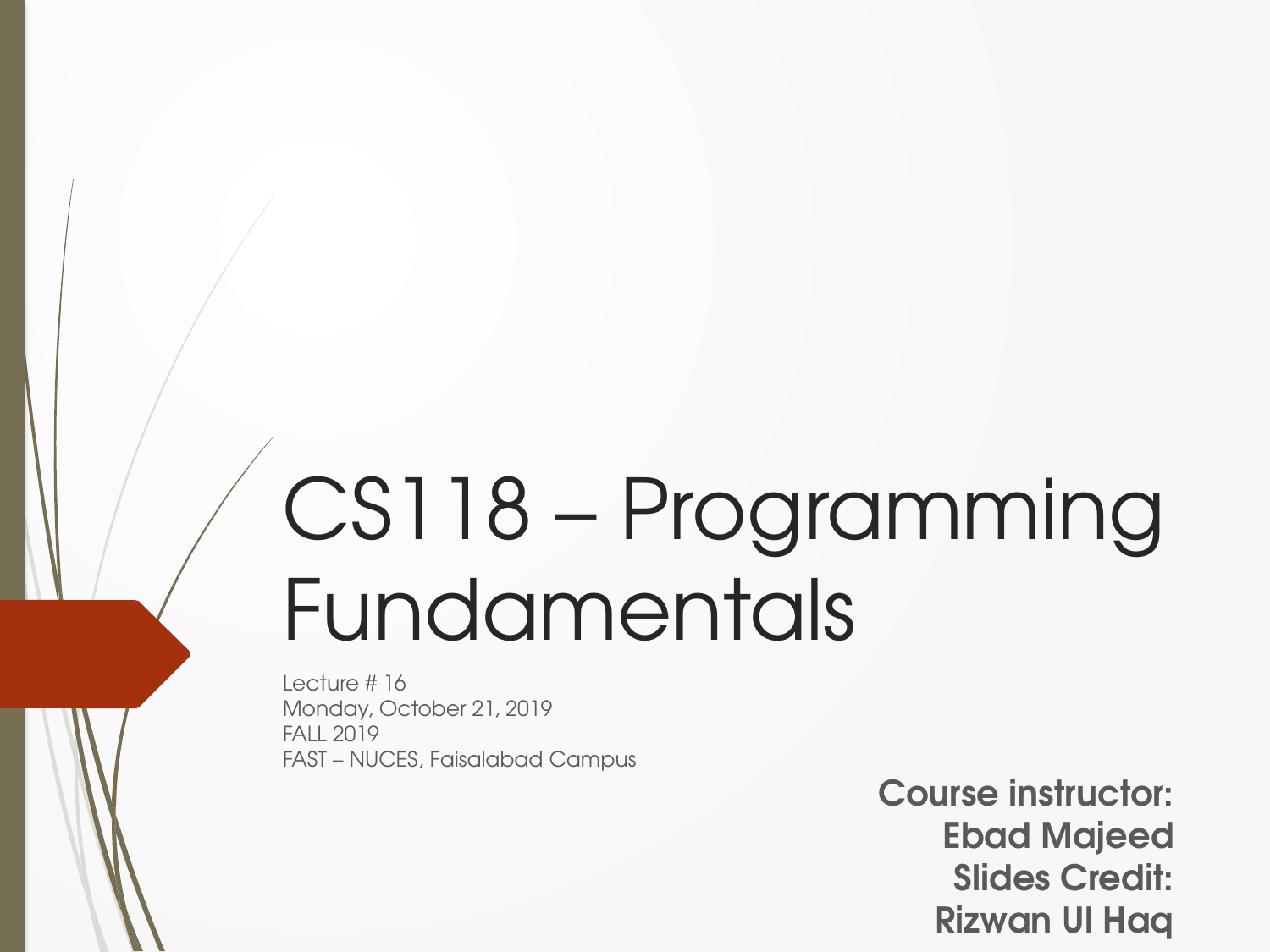

# CS118 – Programming Fundamentals
Lecture # 16
Monday, October 21, 2019
FALL 2019
FAST – NUCES, Faisalabad Campus
Course instructor:
Ebad Majeed
Slides Credit:
Rizwan Ul Haq